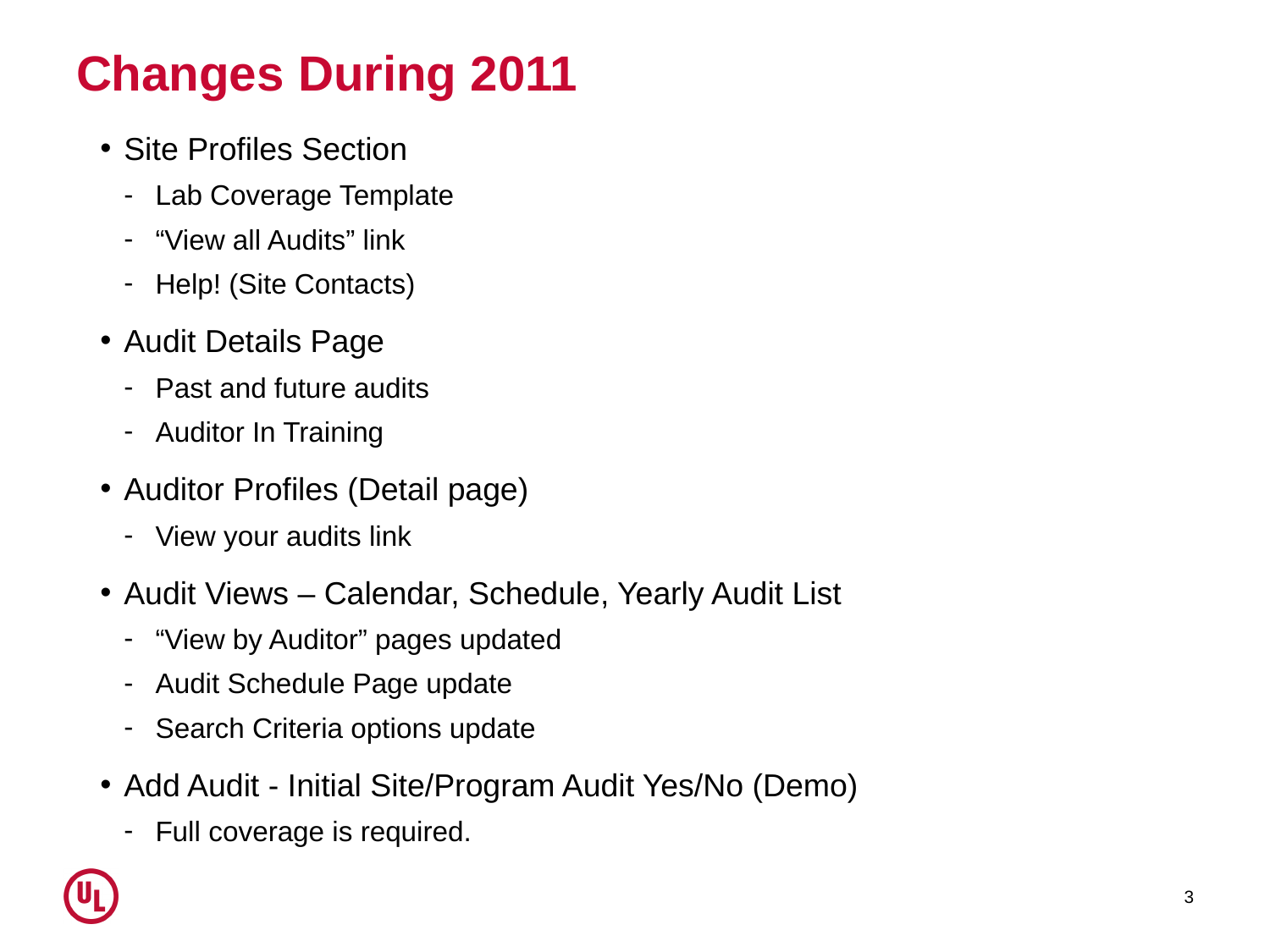

# Changes During 2011
Site Profiles Section
Lab Coverage Template
“View all Audits” link
Help! (Site Contacts)
Audit Details Page
Past and future audits
Auditor In Training
Auditor Profiles (Detail page)
View your audits link
Audit Views – Calendar, Schedule, Yearly Audit List
“View by Auditor” pages updated
Audit Schedule Page update
Search Criteria options update
Add Audit - Initial Site/Program Audit Yes/No (Demo)
Full coverage is required.
3